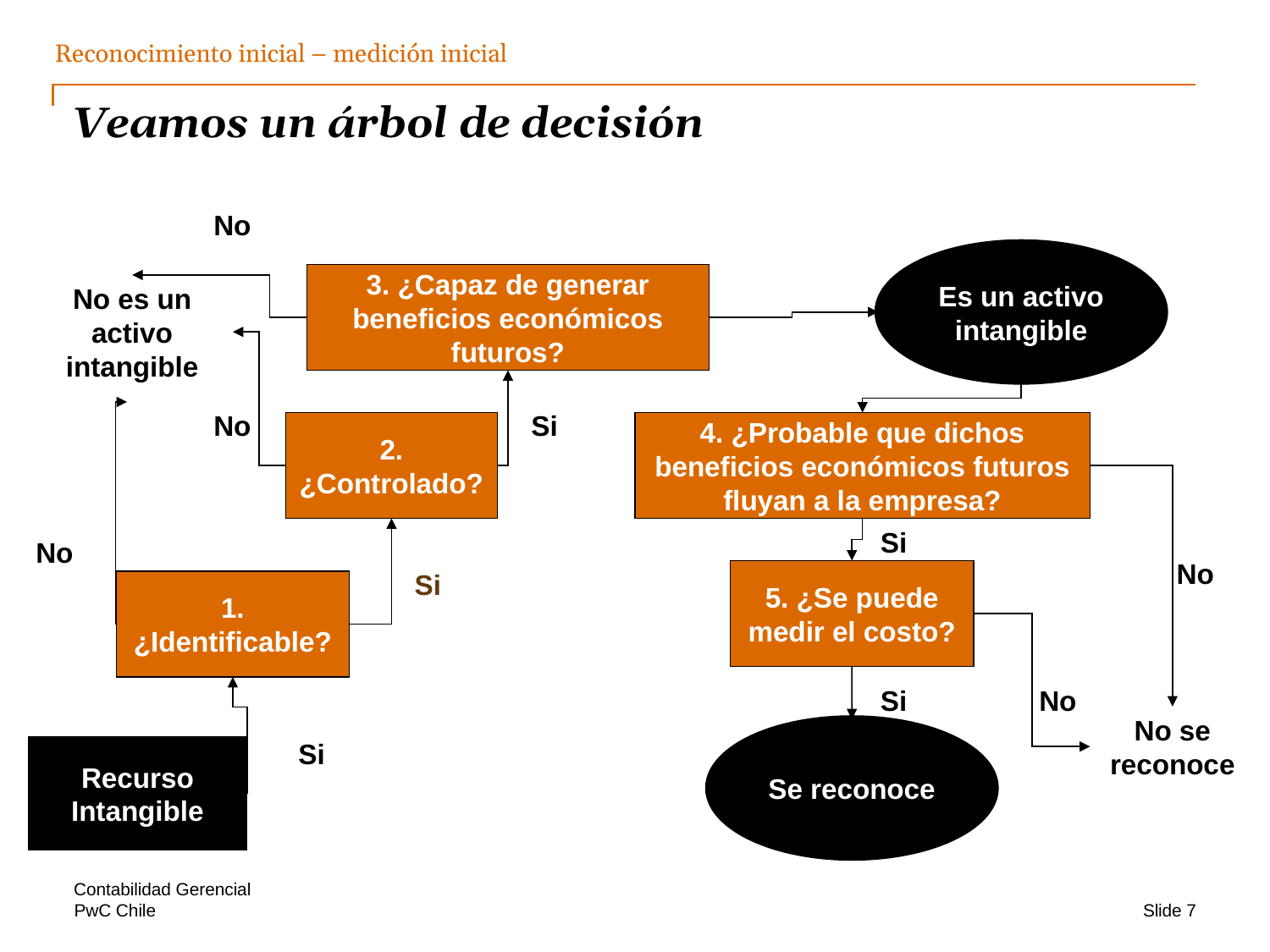

Reconocimiento inicial – medición inicial
# Veamos un árbol de decisión
No
Es un activo intangible
3. ¿Capaz de generar beneficios económicos futuros?
No es un activo intangible
No
Si
2. ¿Controlado?
4. ¿Probable que dichos beneficios económicos futuros fluyan a la empresa?
Si
No
No
Si
5. ¿Se puede medir el costo?
1. ¿Identificable?
Si
No
No se
reconoce
Se reconoce
Si
Recurso Intangible
Contabilidad Gerencial
Slide 7